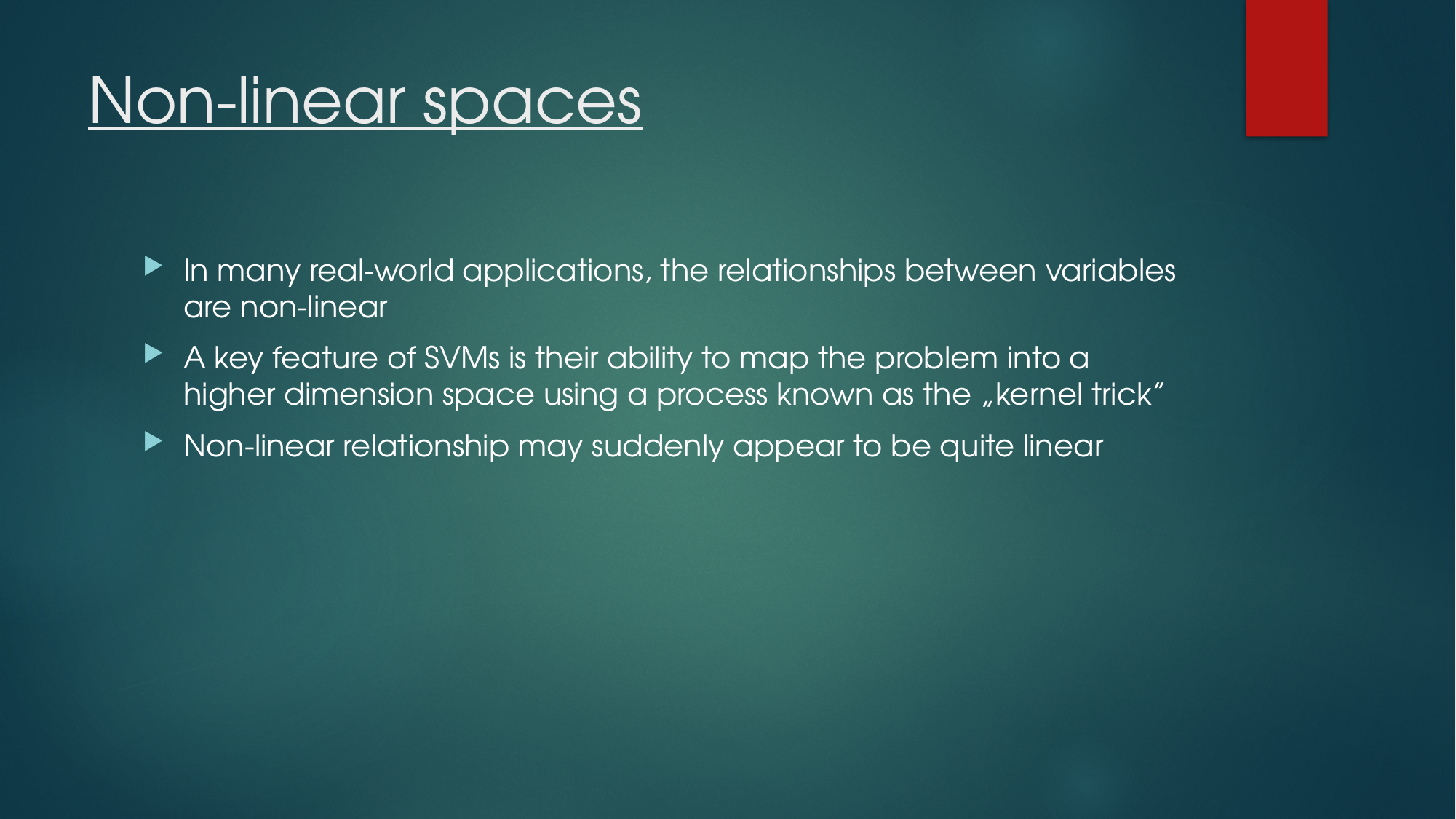

# Non-linear spaces
In many real-world applications, the relationships between variables are non-linear
A key feature of SVMs is their ability to map the problem into a higher dimension space using a process known as the „kernel trick”
Non-linear relationship may suddenly appear to be quite linear